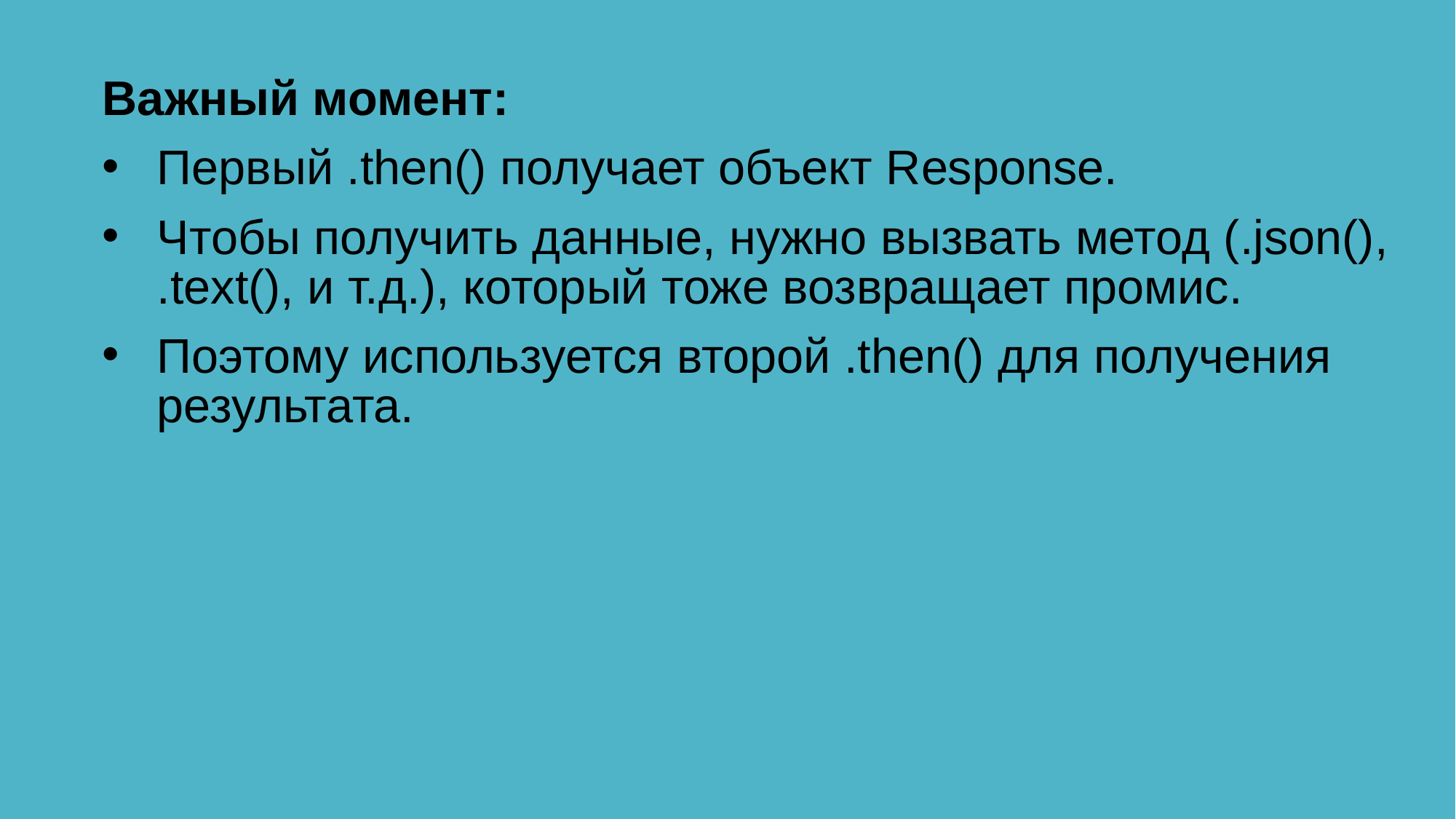

Важный момент:
Первый .then() получает объект Response.
Чтобы получить данные, нужно вызвать метод (.json(), .text(), и т.д.), который тоже возвращает промис.
Поэтому используется второй .then() для получения результата.